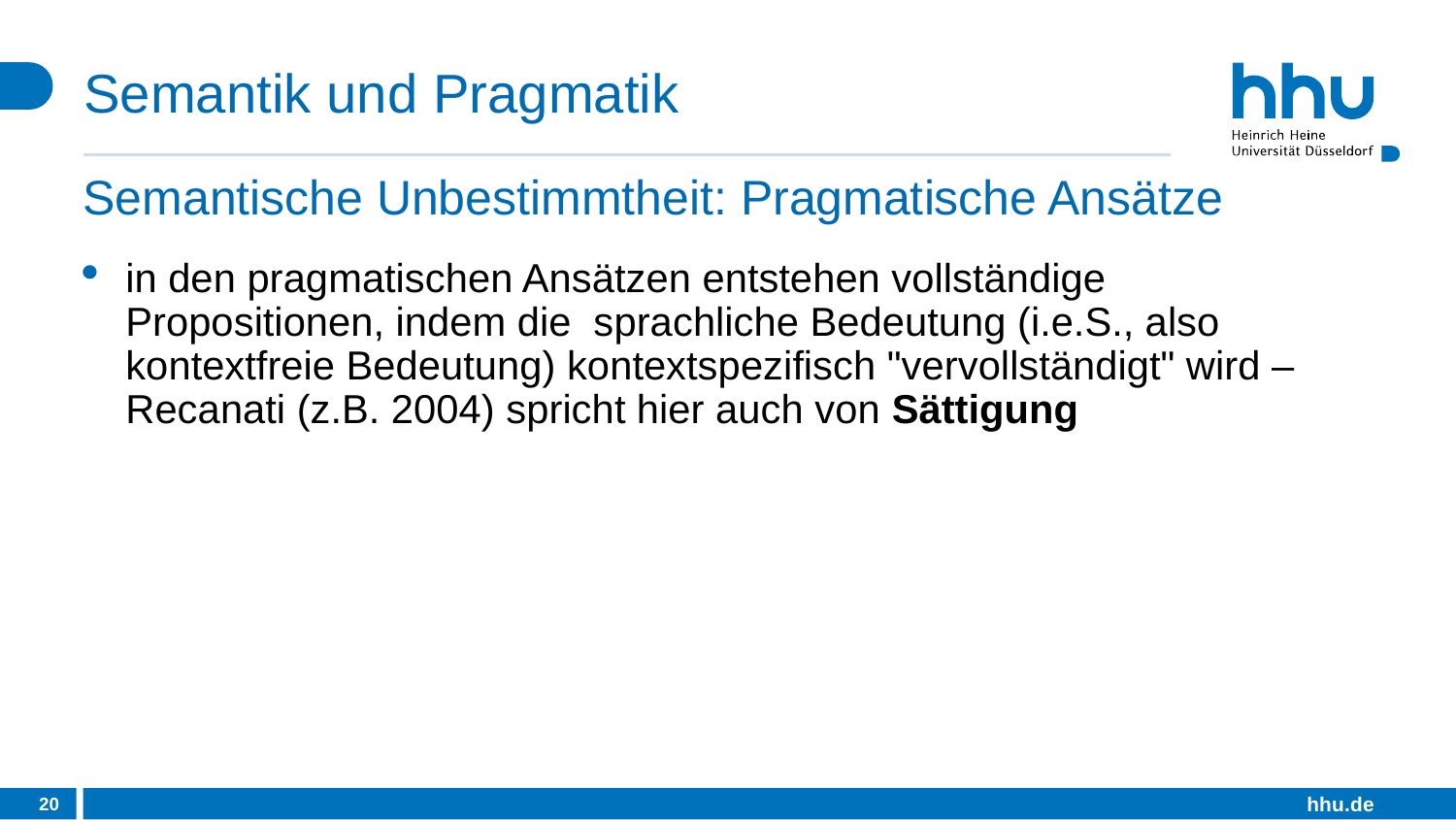

# Semantik und Pragmatik
Semantische Unbestimmtheit: Pragmatische Ansätze
in den pragmatischen Ansätzen entstehen vollständige Propositionen, indem die  sprachliche Bedeutung (i.e.S., also kontextfreie Bedeutung) kontextspezifisch "vervollständigt" wird – Recanati (z.B. 2004) spricht hier auch von Sättigung
20